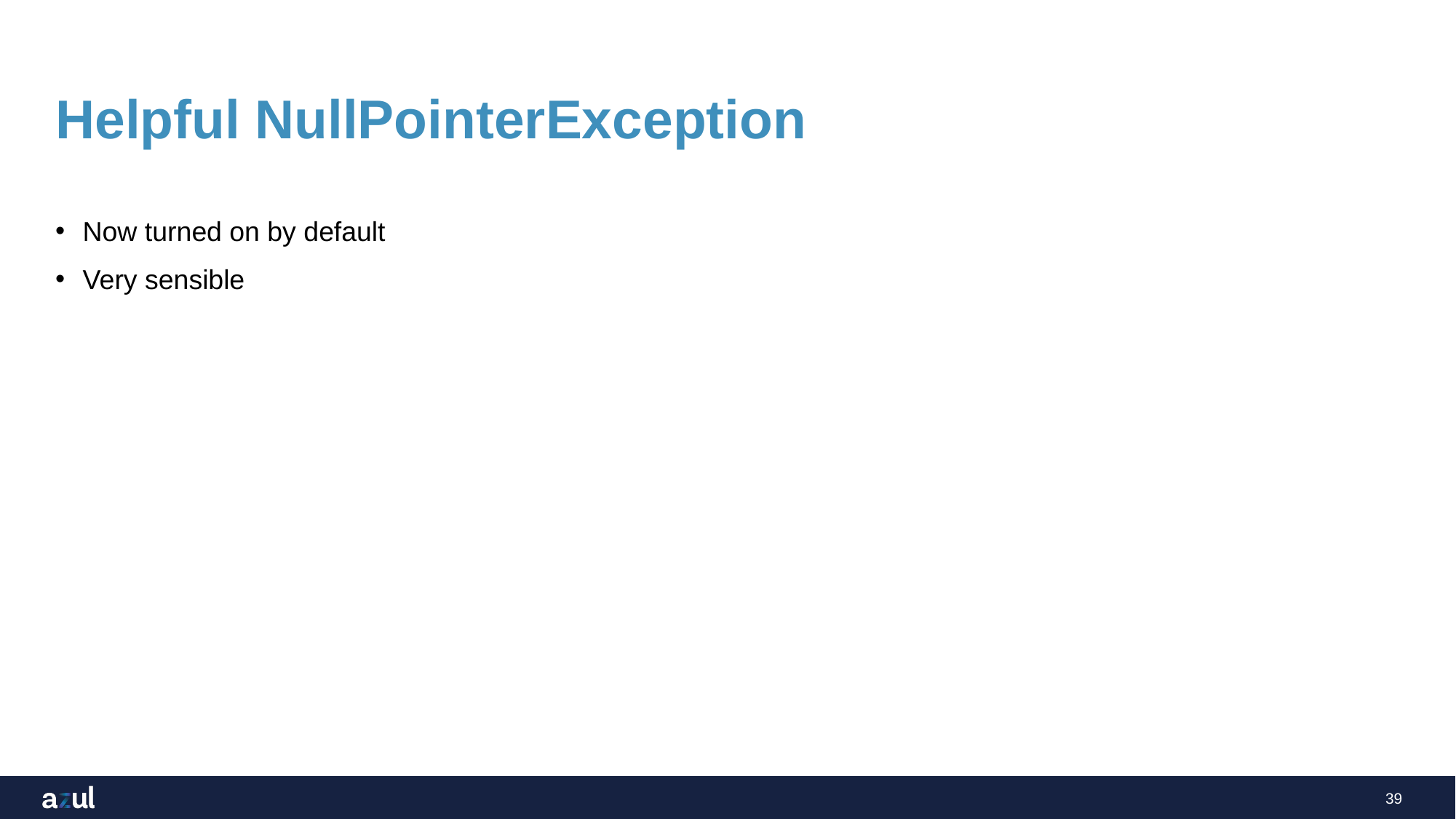

# Helpful NullPointerException
Now turned on by default
Very sensible